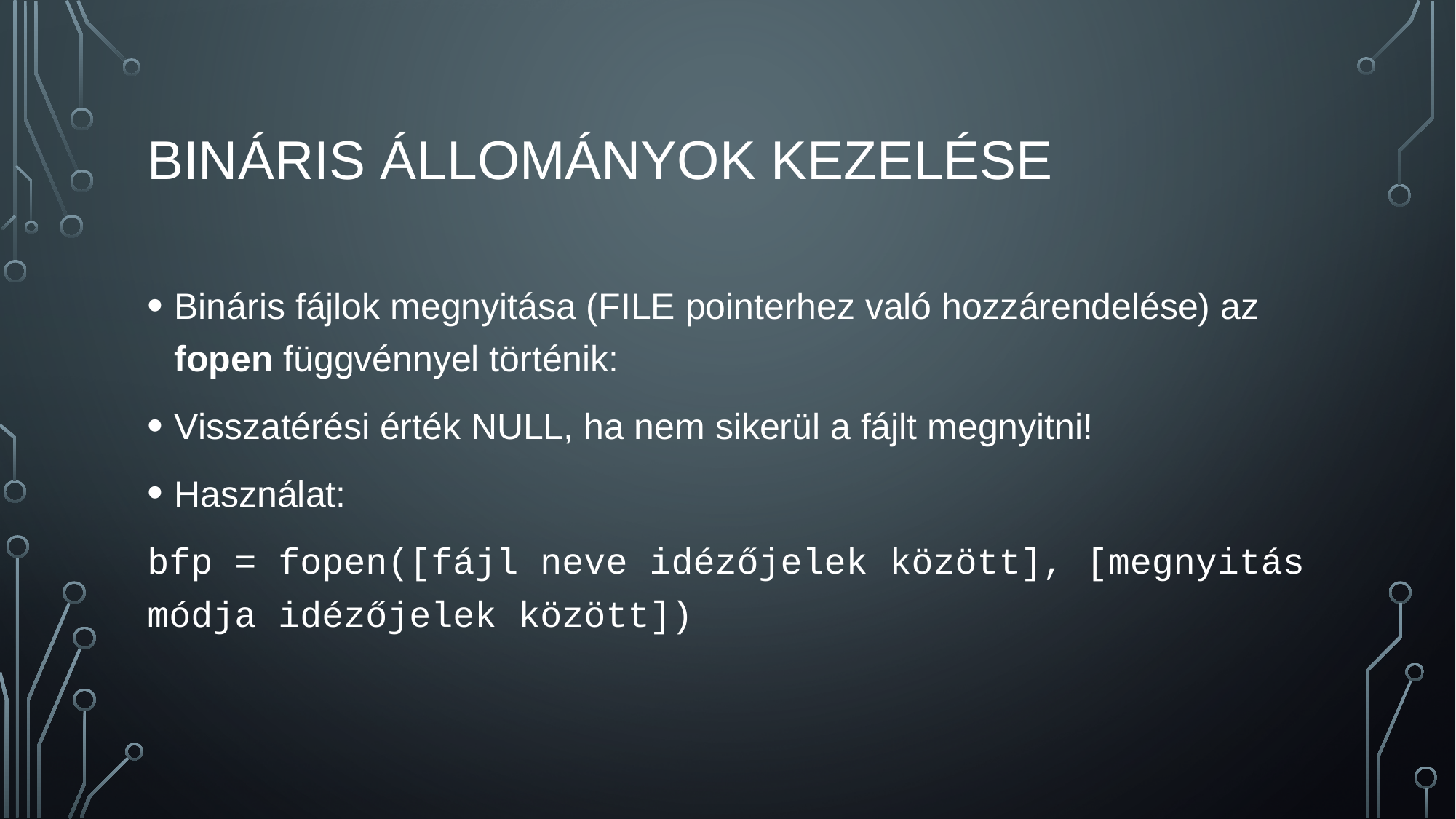

# BINÁRIS Állományok kezelése
Bináris fájlok megnyitása (FILE pointerhez való hozzárendelése) az fopen függvénnyel történik:
Visszatérési érték NULL, ha nem sikerül a fájlt megnyitni!
Használat:
bfp = fopen([fájl neve idézőjelek között], [megnyitás módja idézőjelek között])